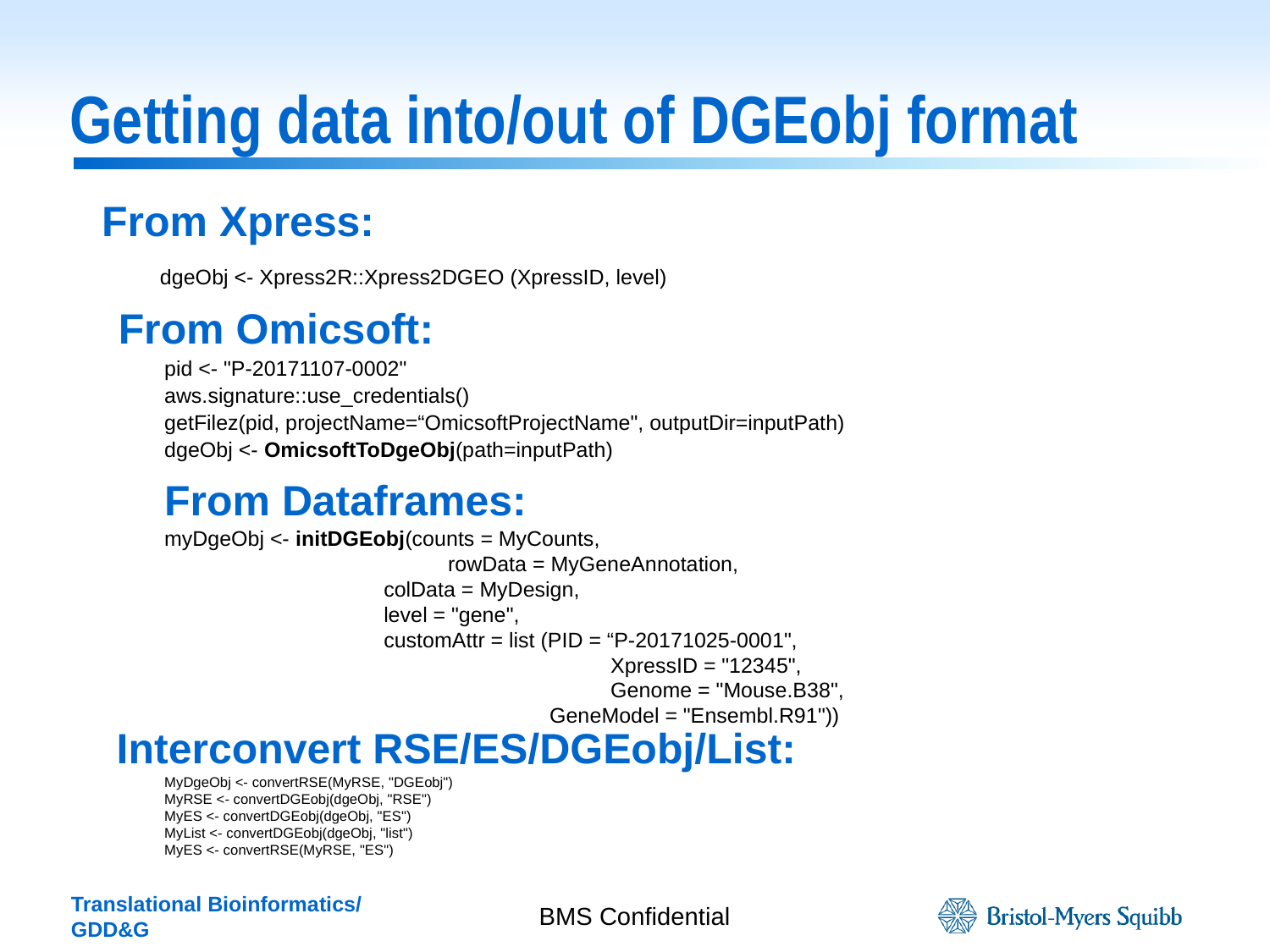

# Getting data into/out of DGEobj format
From Xpress:
       dgeObj <- Xpress2R::Xpress2DGEO (XpressID, level)
From Omicsoft:
pid <- "P-20171107-0002"
aws.signature::use_credentials()
getFilez(pid, projectName=“OmicsoftProjectName", outputDir=inputPath)
dgeObj <- OmicsoftToDgeObj(path=inputPath)
From Dataframes:
myDgeObj <- initDGEobj(counts = MyCounts,
                            	     rowData = MyGeneAnnotation,
                                     colData = MyDesign,
                                     level = "gene",
                                     customAttr = list (PID = “P-20171025-0001",
                                               	           XpressID = "12345",
                                               	           Genome = "Mouse.B38",
                                                                 GeneModel = "Ensembl.R91"))
Interconvert RSE/ES/DGEobj/List:
MyDgeObj <- convertRSE(MyRSE, "DGEobj")
MyRSE <- convertDGEobj(dgeObj, "RSE")
MyES <- convertDGEobj(dgeObj, "ES")
MyList <- convertDGEobj(dgeObj, "list")
MyES <- convertRSE(MyRSE, "ES")

BMS Confidential